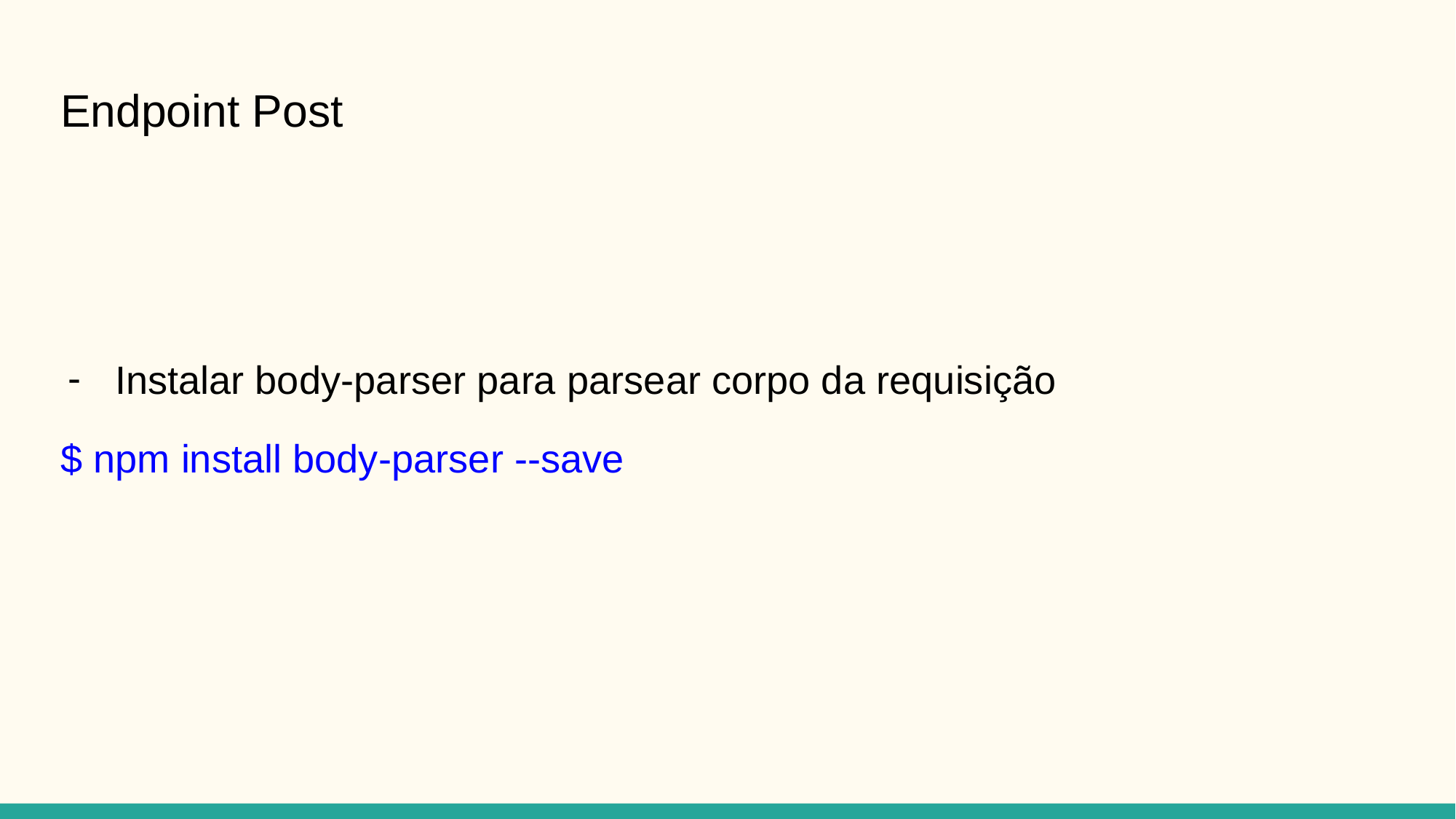

# Endpoint Post

Instalar body-parser para parsear corpo da requisição
$ npm install body-parser --save